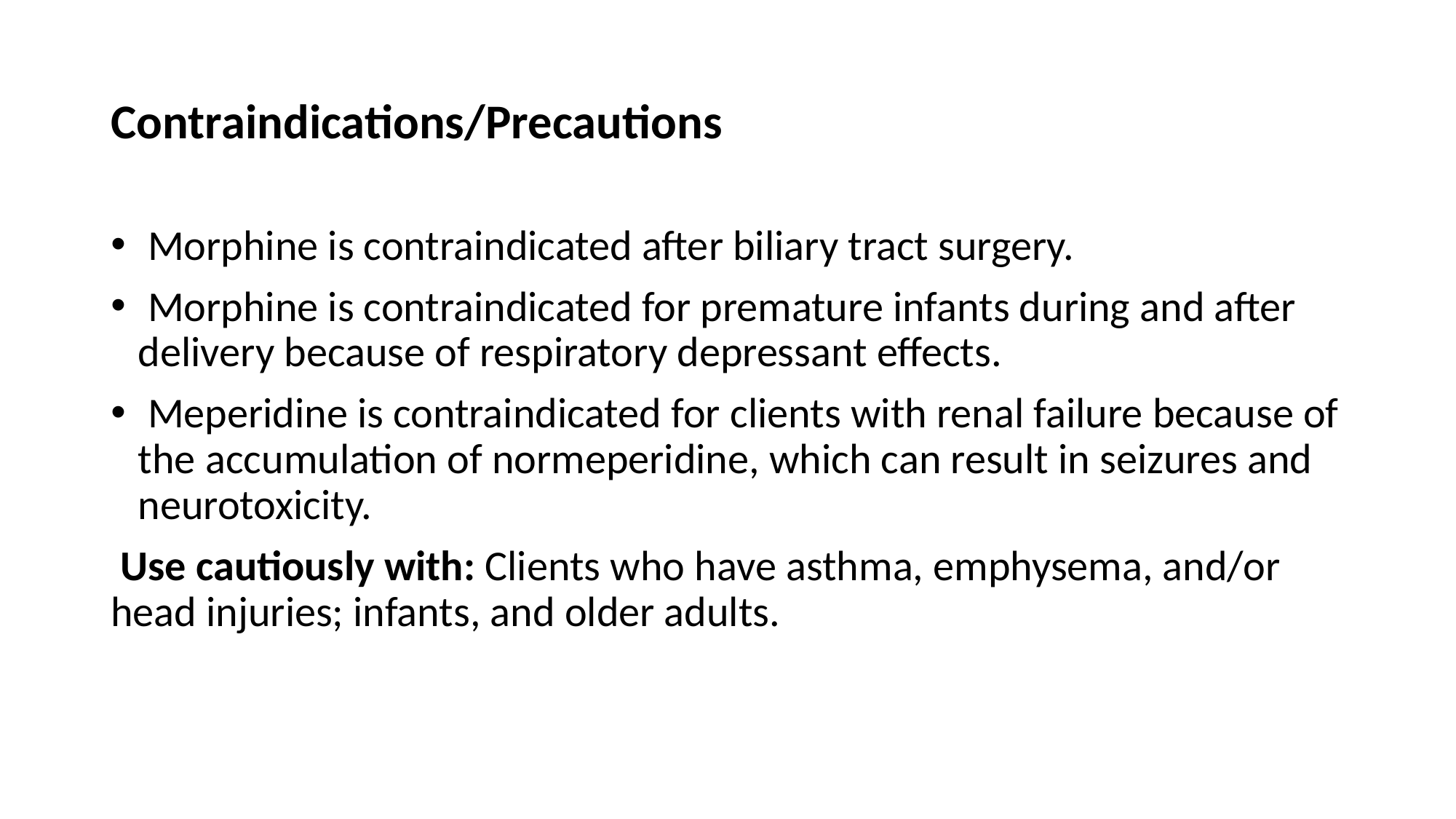

# Contraindications/Precautions
 Morphine is contraindicated after biliary tract surgery.
 Morphine is contraindicated for premature infants during and after delivery because of respiratory depressant effects.
 Meperidine is contraindicated for clients with renal failure because of the accumulation of normeperidine, which can result in seizures and neurotoxicity.
 Use cautiously with: Clients who have asthma, emphysema, and/or head injuries; infants, and older adults.